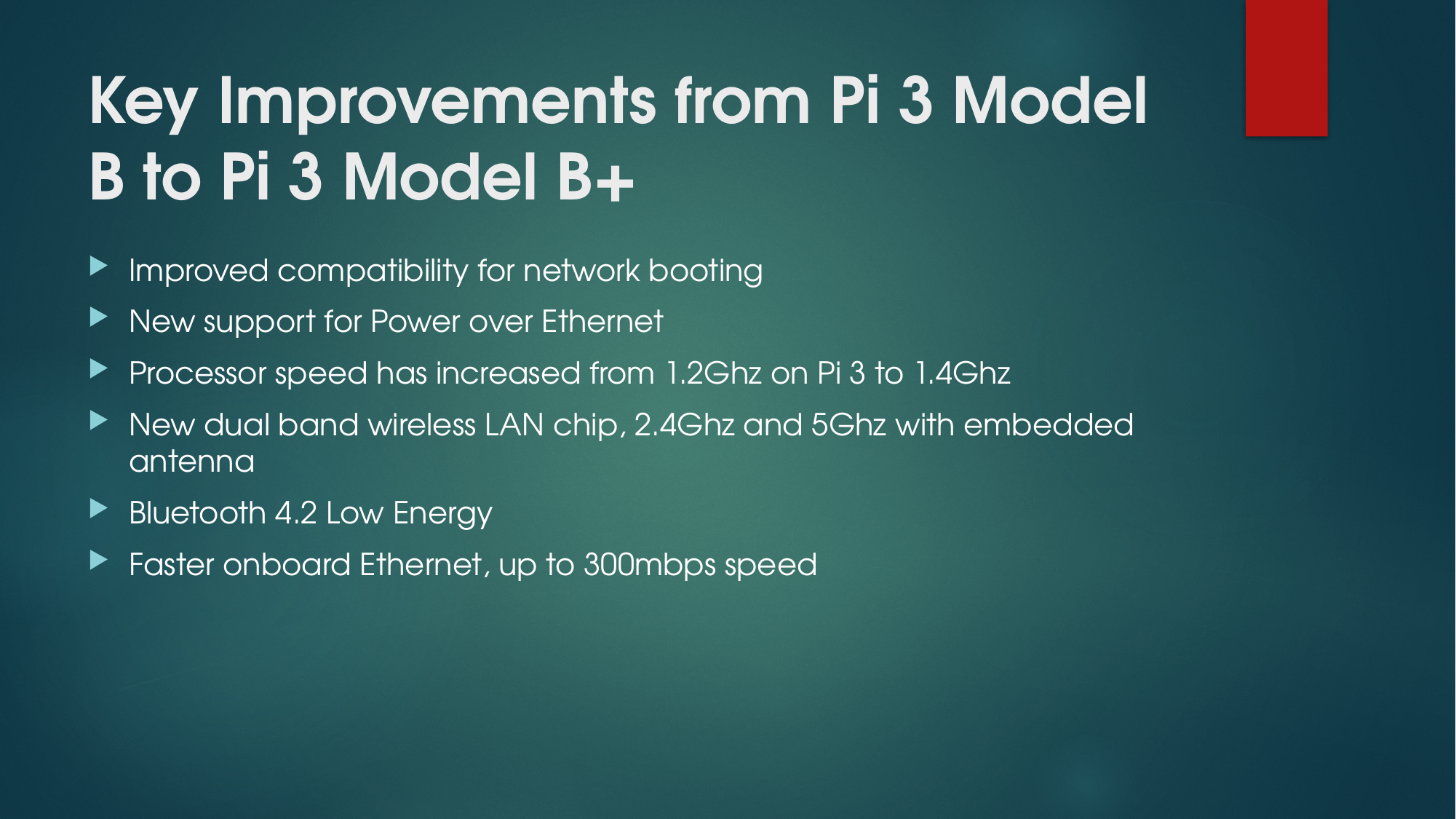

# Key Improvements from Pi 3 Model B to Pi 3 Model B+
Improved compatibility for network booting
New support for Power over Ethernet
Processor speed has increased from 1.2Ghz on Pi 3 to 1.4Ghz
New dual band wireless LAN chip, 2.4Ghz and 5Ghz with embedded antenna
Bluetooth 4.2 Low Energy
Faster onboard Ethernet, up to 300mbps speed